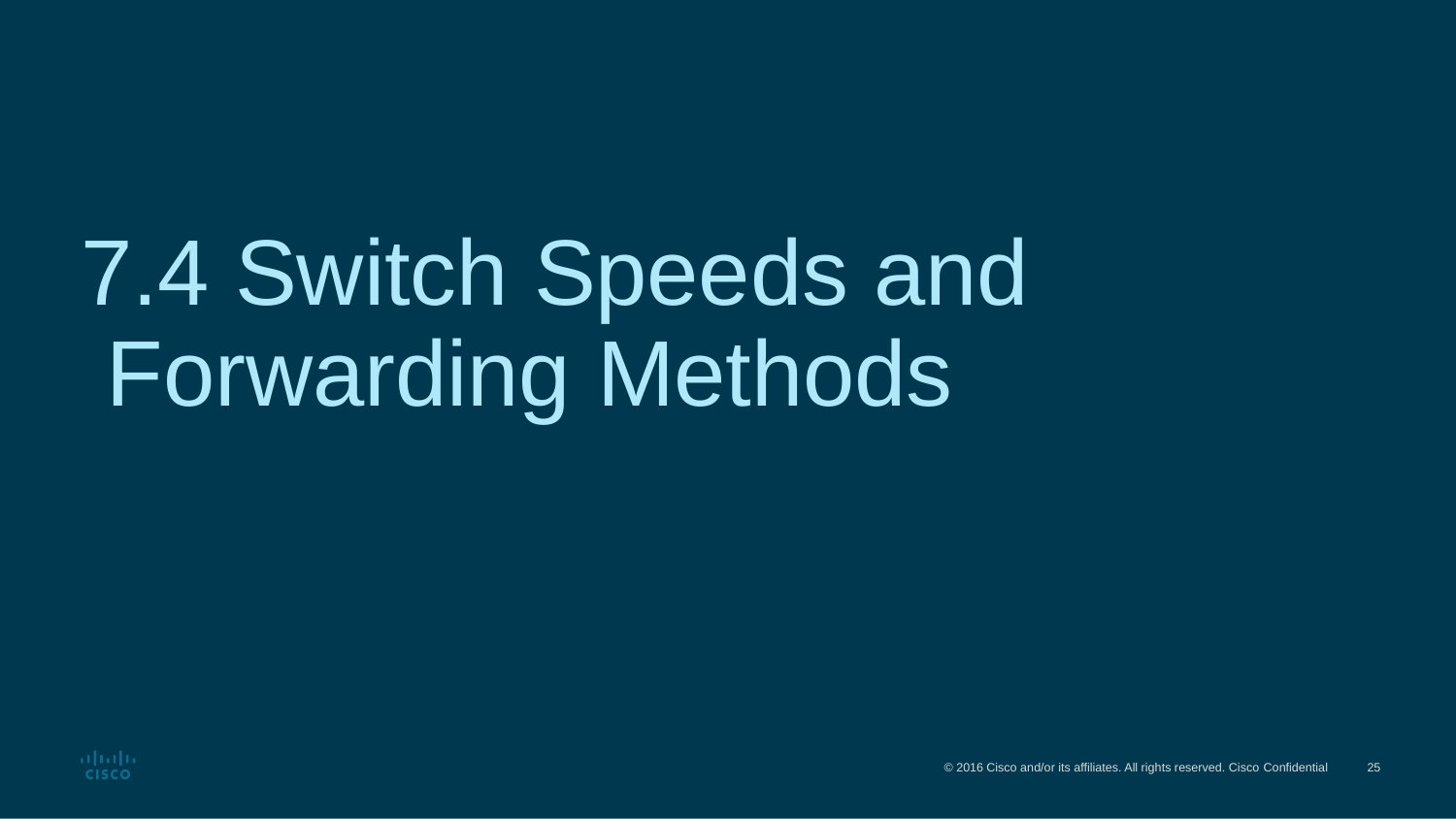

# 7.4 Switch Speeds and  Forwarding Methods
© 2016 Cisco and/or its affiliates. All rights reserved. Cisco Confidential
25